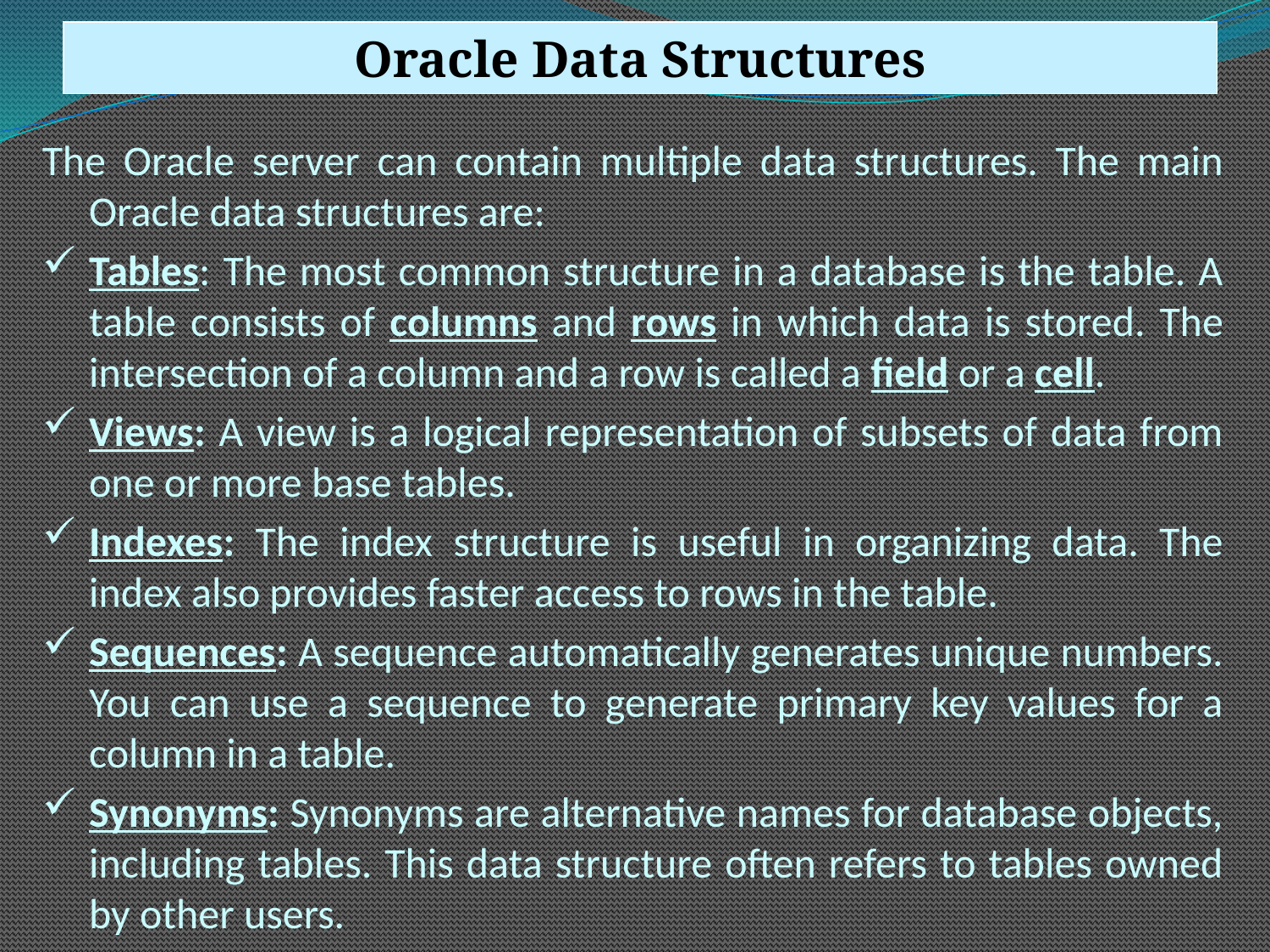

Oracle Data Structures
The Oracle server can contain multiple data structures. The main Oracle data structures are:
Tables: The most common structure in a database is the table. A table consists of columns and rows in which data is stored. The intersection of a column and a row is called a field or a cell.
Views: A view is a logical representation of subsets of data from one or more base tables.
Indexes: The index structure is useful in organizing data. The index also provides faster access to rows in the table.
Sequences: A sequence automatically generates unique numbers. You can use a sequence to generate primary key values for a column in a table.
Synonyms: Synonyms are alternative names for database objects, including tables. This data structure often refers to tables owned by other users.